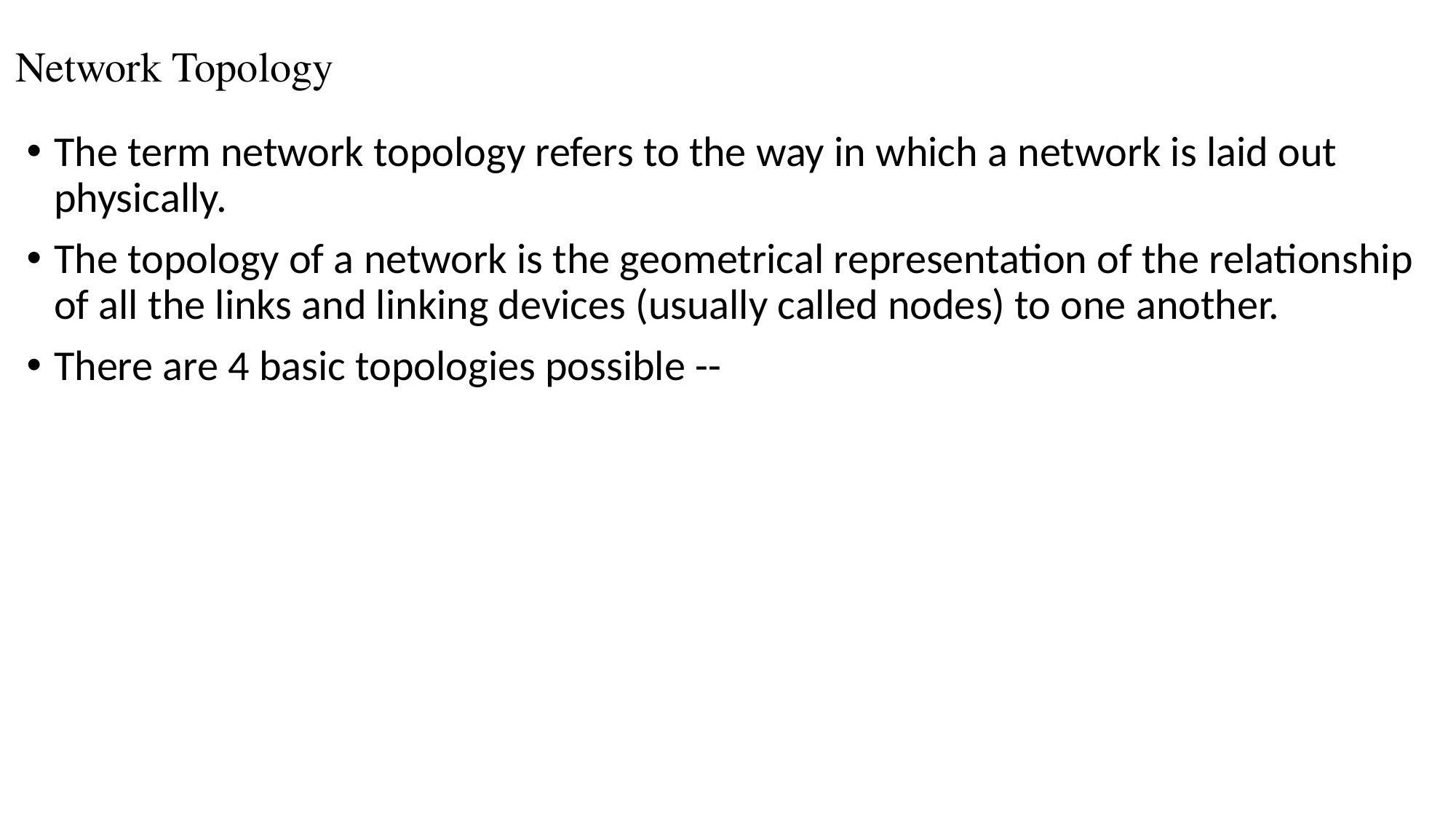

Network Topology
The term network topology refers to the way in which a network is laid out physically.
The topology of a network is the geometrical representation of the relationship of all the links and linking devices (usually called nodes) to one another.
There are 4 basic topologies possible --